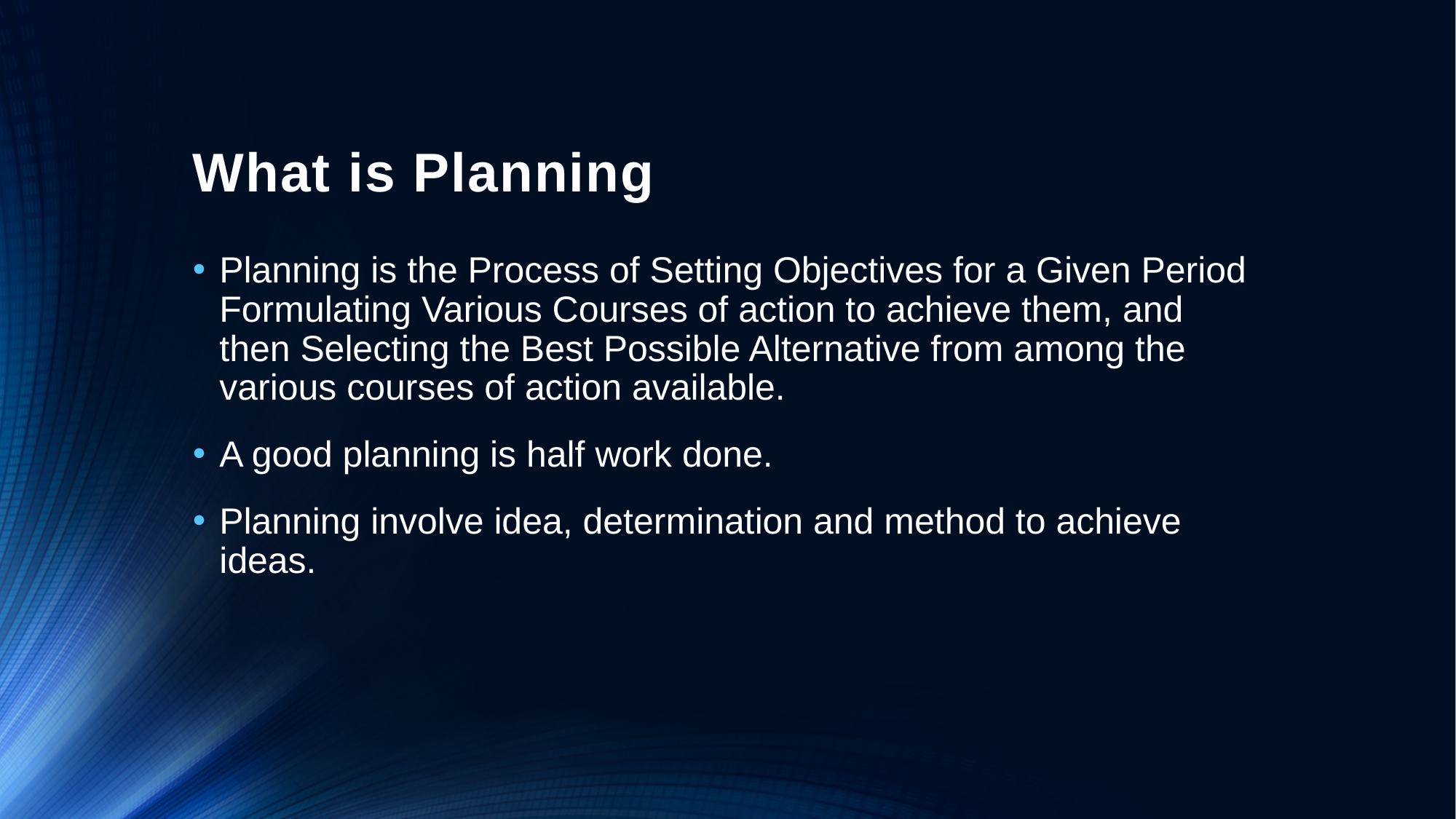

# What is Planning
Planning is the Process of Setting Objectives for a Given Period Formulating Various Courses of action to achieve them, and then Selecting the Best Possible Alternative from among the various courses of action available.
A good planning is half work done.
Planning involve idea, determination and method to achieve ideas.